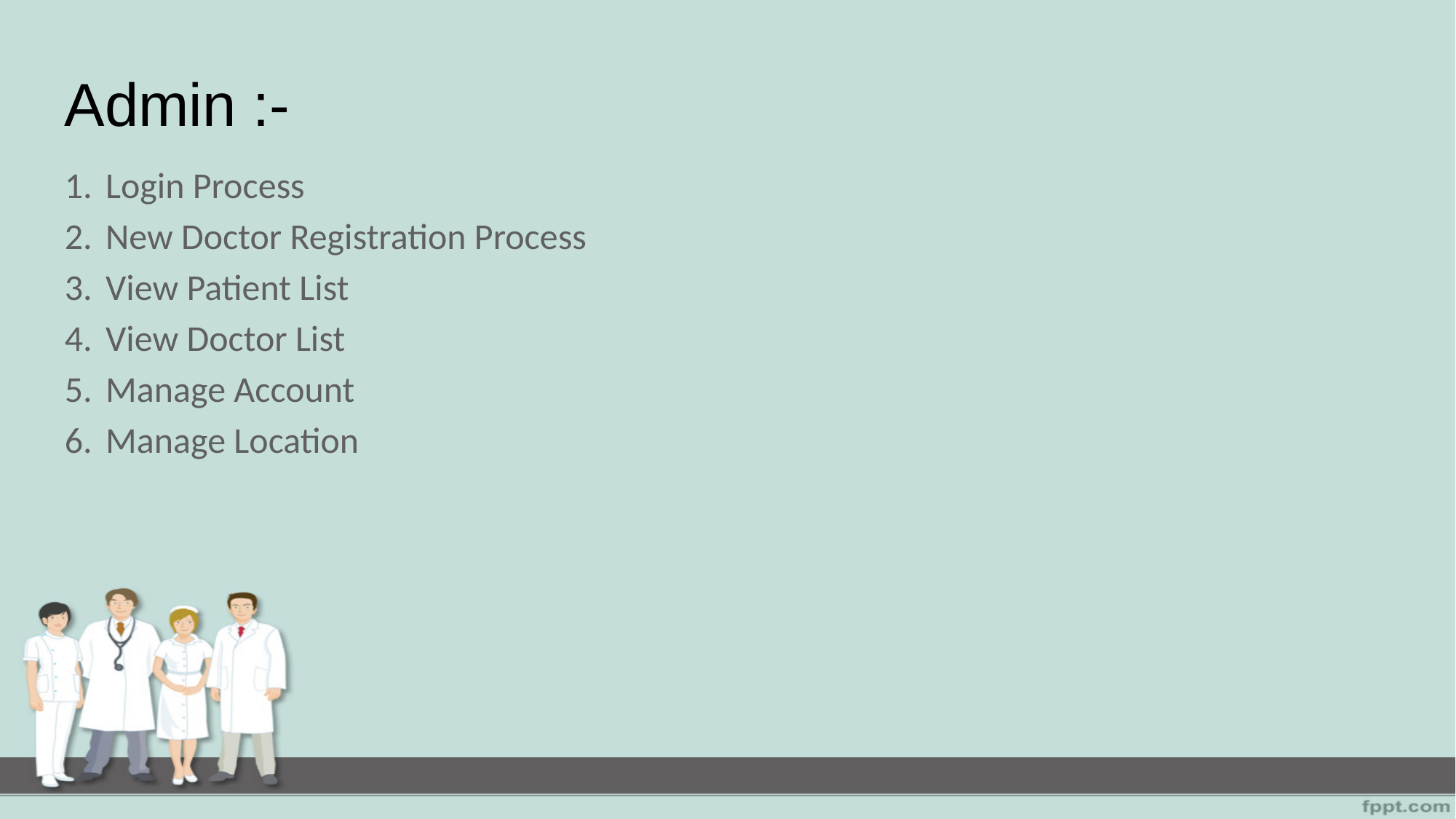

# Admin :-
Login Process
New Doctor Registration Process
View Patient List
View Doctor List
Manage Account
Manage Location